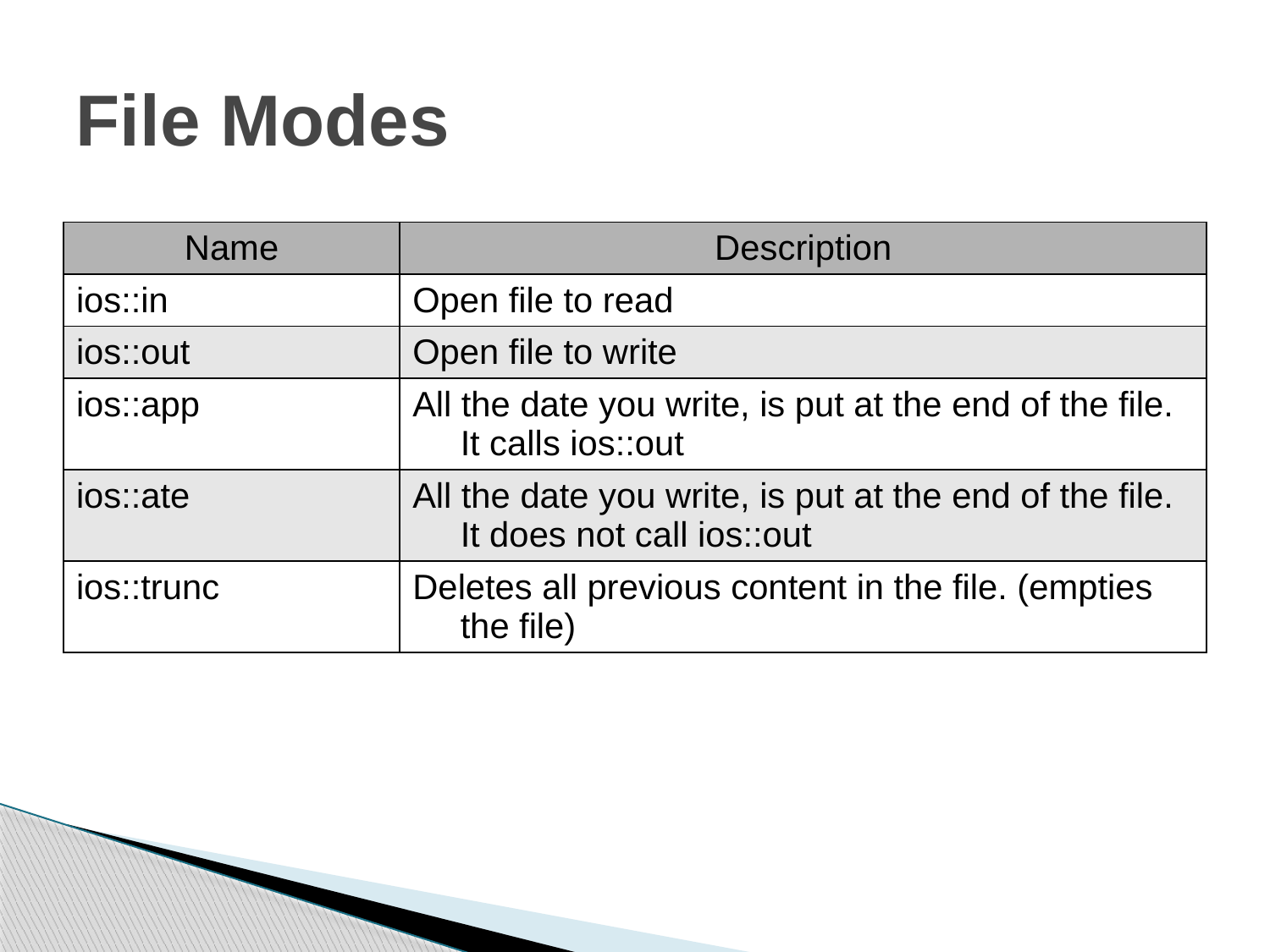

# File Modes
| Name | Description |
| --- | --- |
| ios::in | Open file to read |
| ios::out | Open file to write |
| ios::app | All the date you write, is put at the end of the file. It calls ios::out |
| ios::ate | All the date you write, is put at the end of the file. It does not call ios::out |
| ios::trunc | Deletes all previous content in the file. (empties the file) |